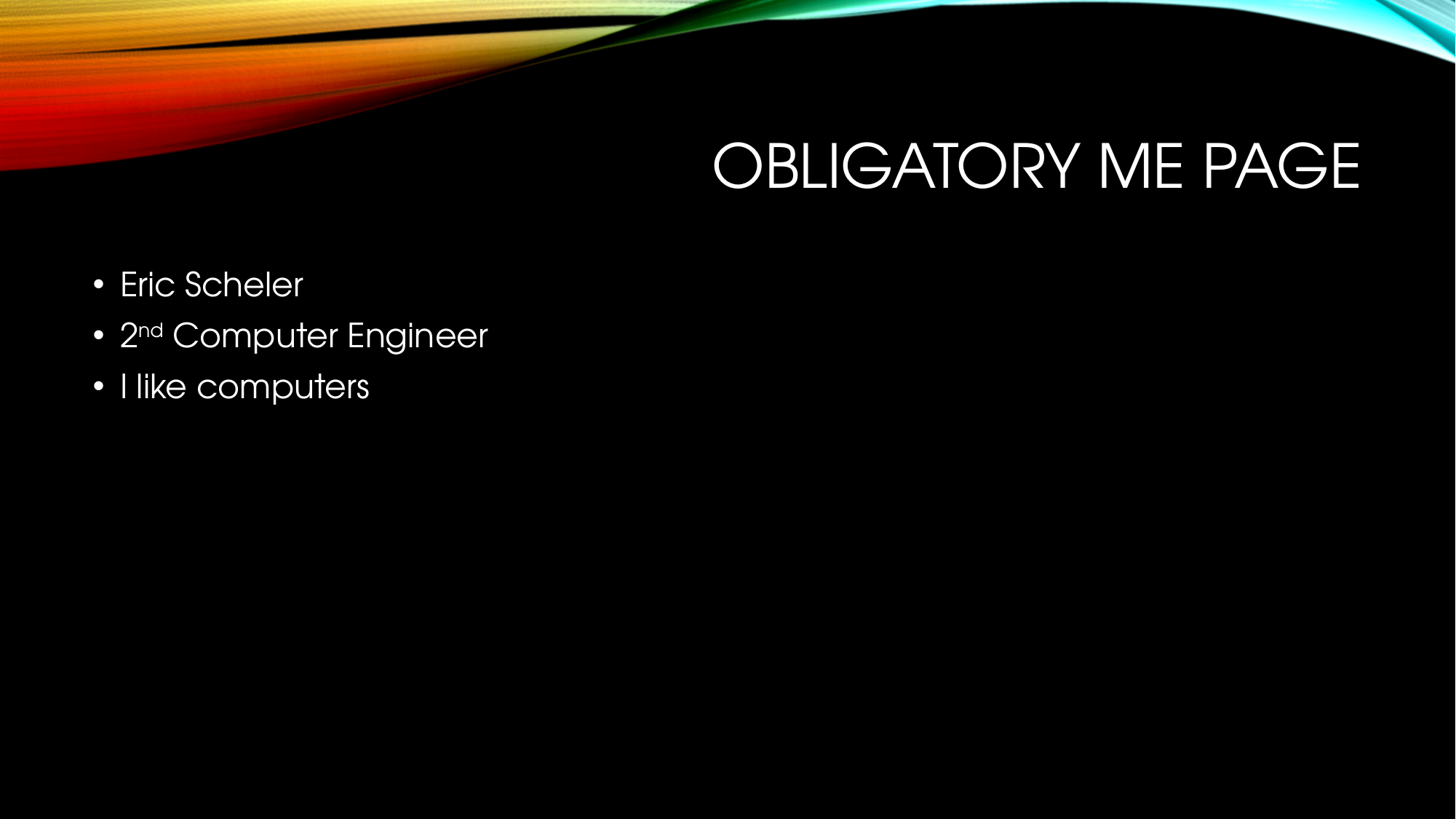

# Obligatory ME page
Eric Scheler
2nd Computer Engineer
I like computers